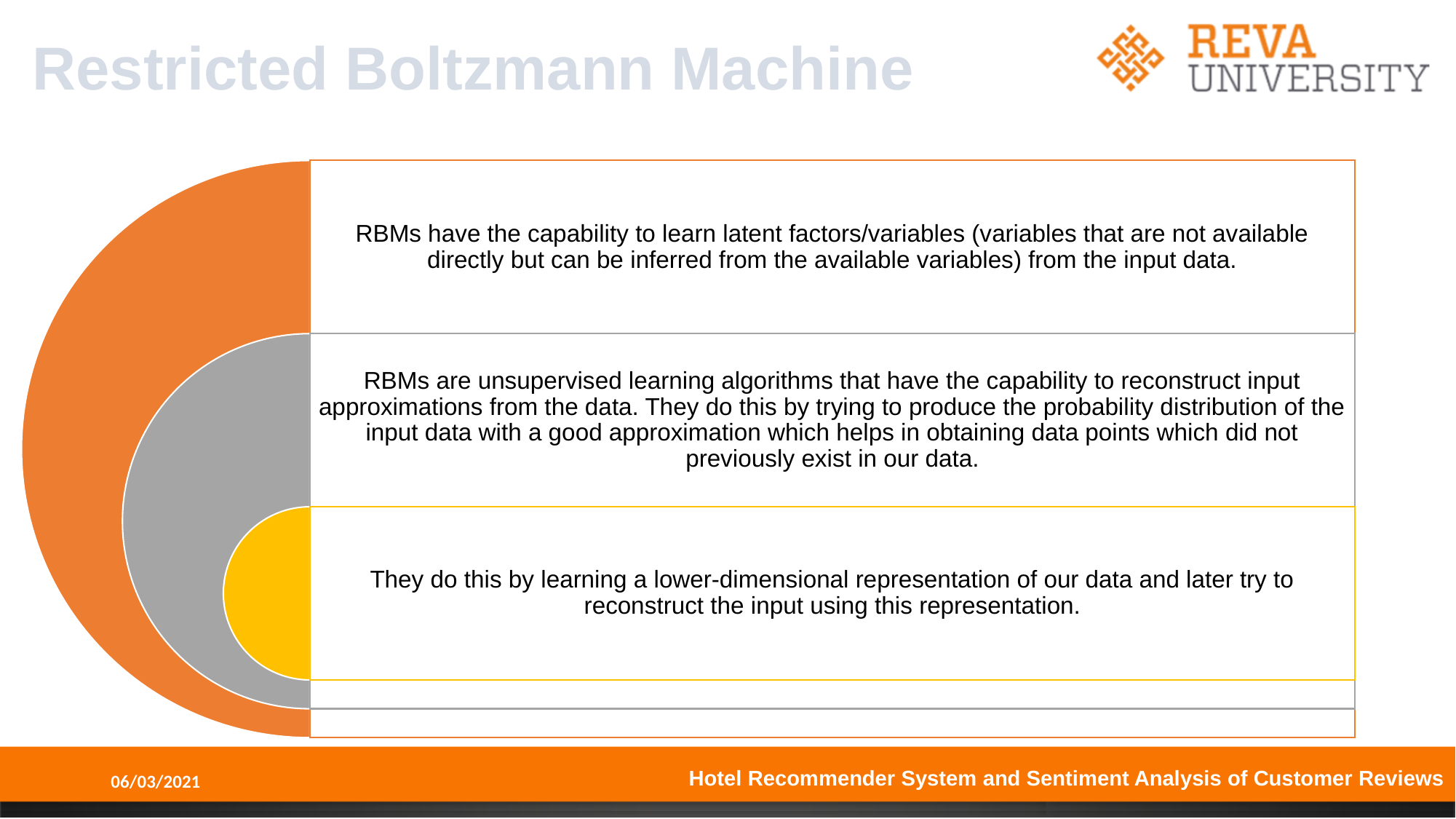

# Restricted Boltzmann Machine
RBMs have the capability to learn latent factors/variables (variables that are not available directly but can be inferred from the available variables) from the input data.
RBMs are unsupervised learning algorithms that have the capability to reconstruct input approximations from the data. They do this by trying to produce the probability distribution of the input data with a good approximation which helps in obtaining data points which did not previously exist in our data.
They do this by learning a lower-dimensional representation of our data and later try to reconstruct the input using this representation.
06/03/2021
Hotel Recommender System and Sentiment Analysis of Customer Reviews